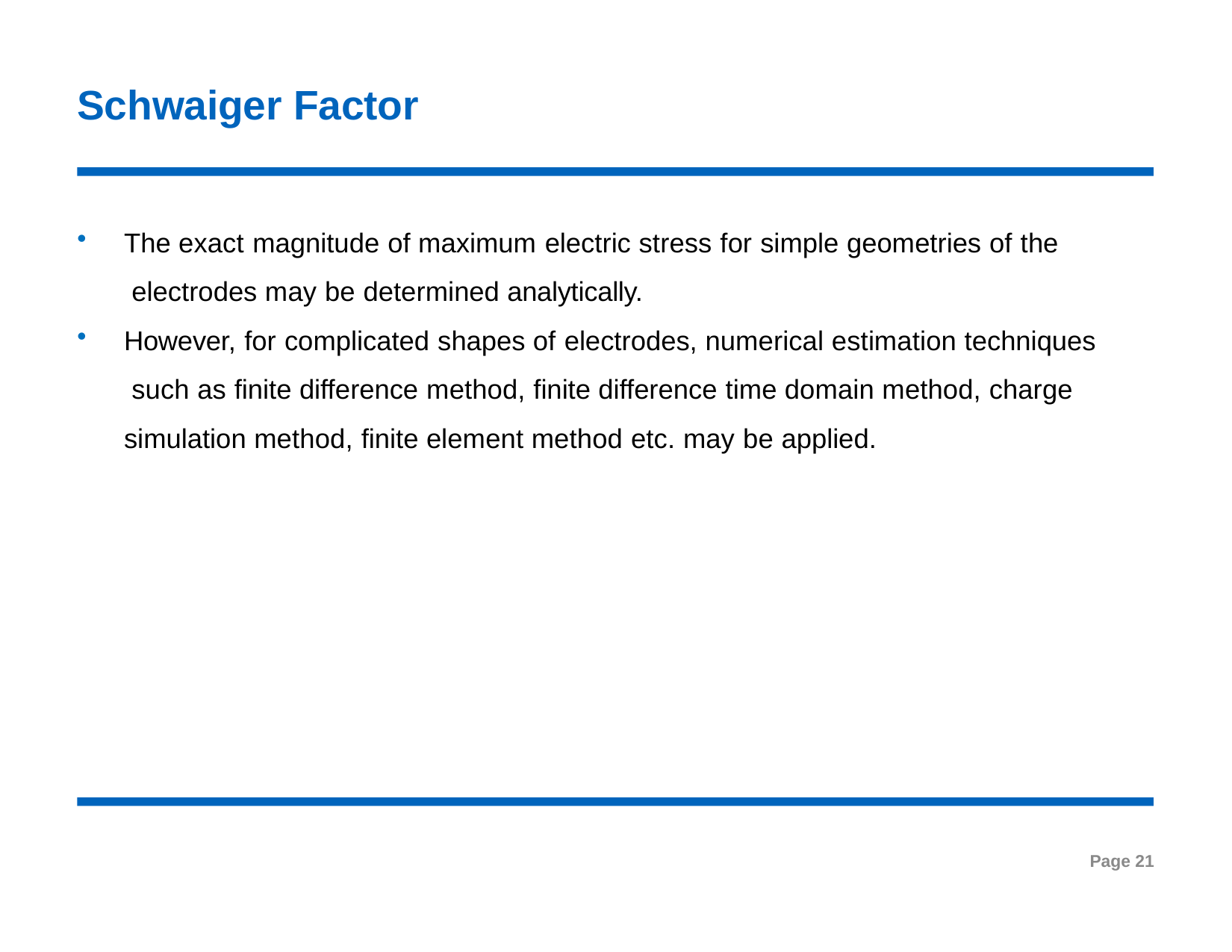

# Schwaiger Factor
The exact magnitude of maximum electric stress for simple geometries of the  electrodes may be determined analytically.
However, for complicated shapes of electrodes, numerical estimation techniques  such as finite difference method, finite difference time domain method, charge  simulation method, finite element method etc. may be applied.
Page 21